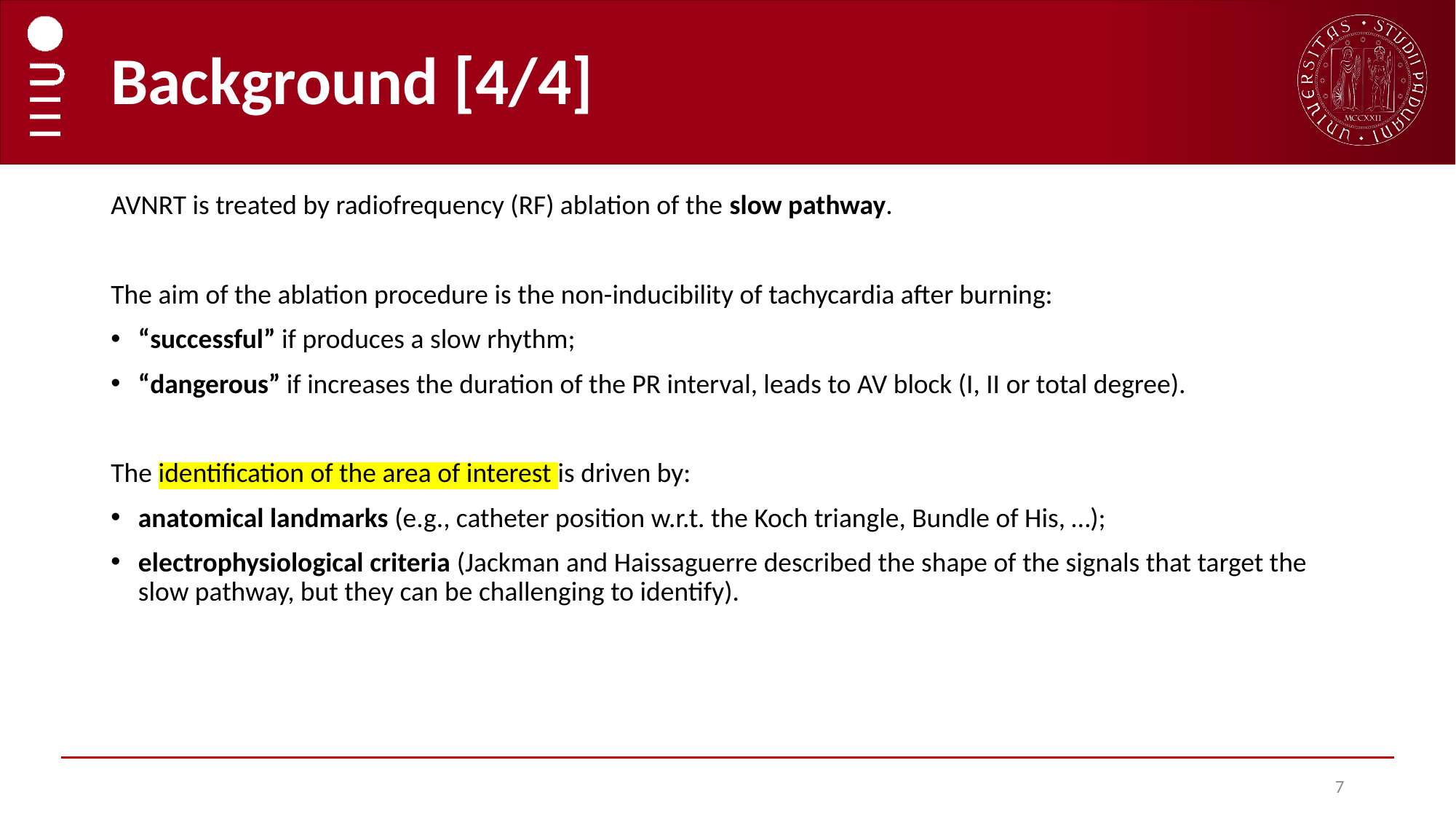

# Background [4/4]
AVNRT is treated by radiofrequency (RF) ablation of the slow pathway.

The aim of the ablation procedure is the non-inducibility of tachycardia after burning:
“successful” if produces a slow rhythm;
“dangerous” if increases the duration of the PR interval, leads to AV block (I, II or total degree).

The identification of the area of interest is driven by:
anatomical landmarks (e.g., catheter position w.r.t. the Koch triangle, Bundle of His, …);
electrophysiological criteria (Jackman and Haissaguerre described the shape of the signals that target the slow pathway, but they can be challenging to identify).

7